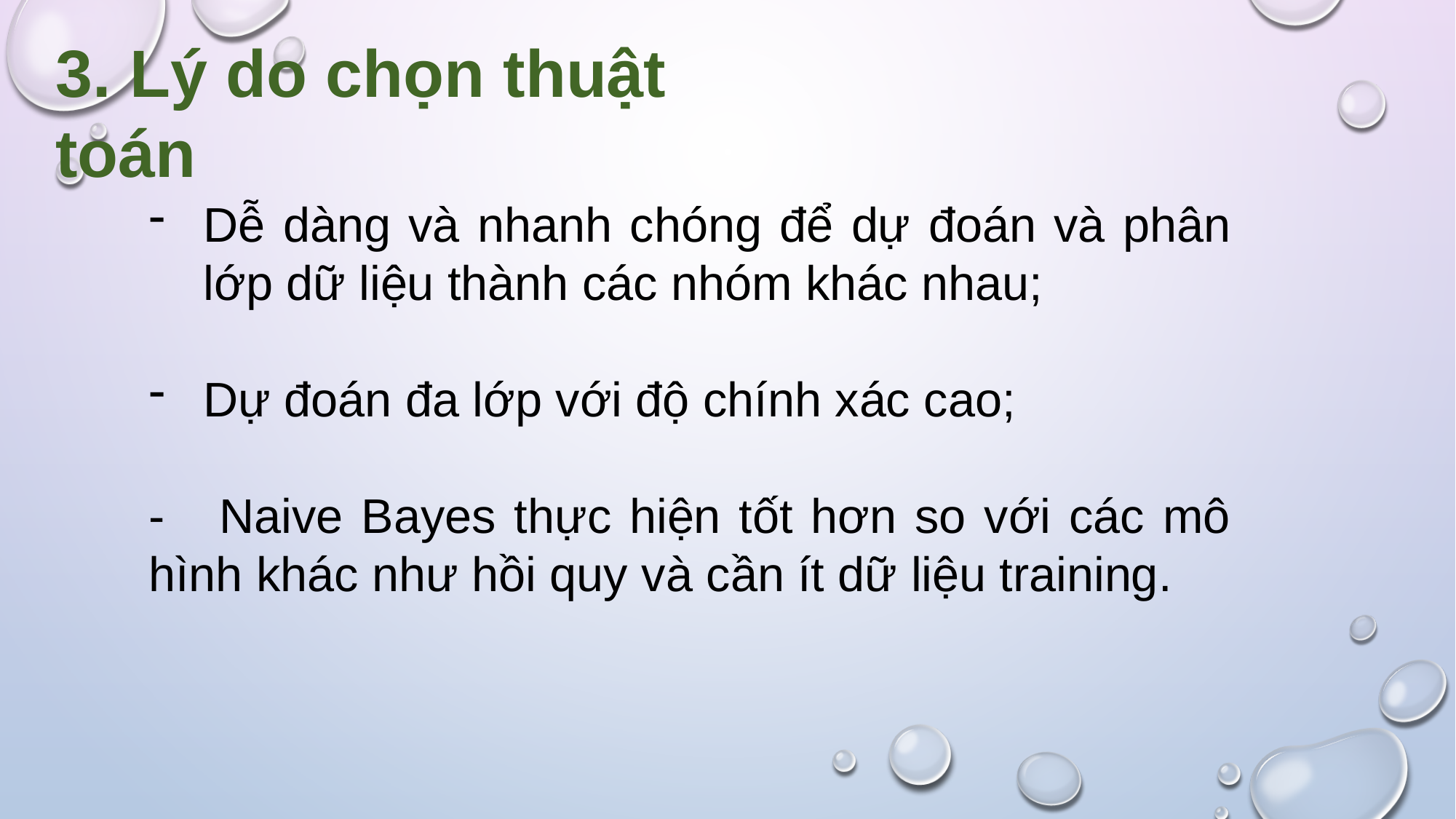

3. Lý do chọn thuật toán
Dễ dàng và nhanh chóng để dự đoán và phân lớp dữ liệu thành các nhóm khác nhau;

Dự đoán đa lớp với độ chính xác cao;

-   Naive Bayes thực hiện tốt hơn so với các mô hình khác như hồi quy và cần ít dữ liệu training.